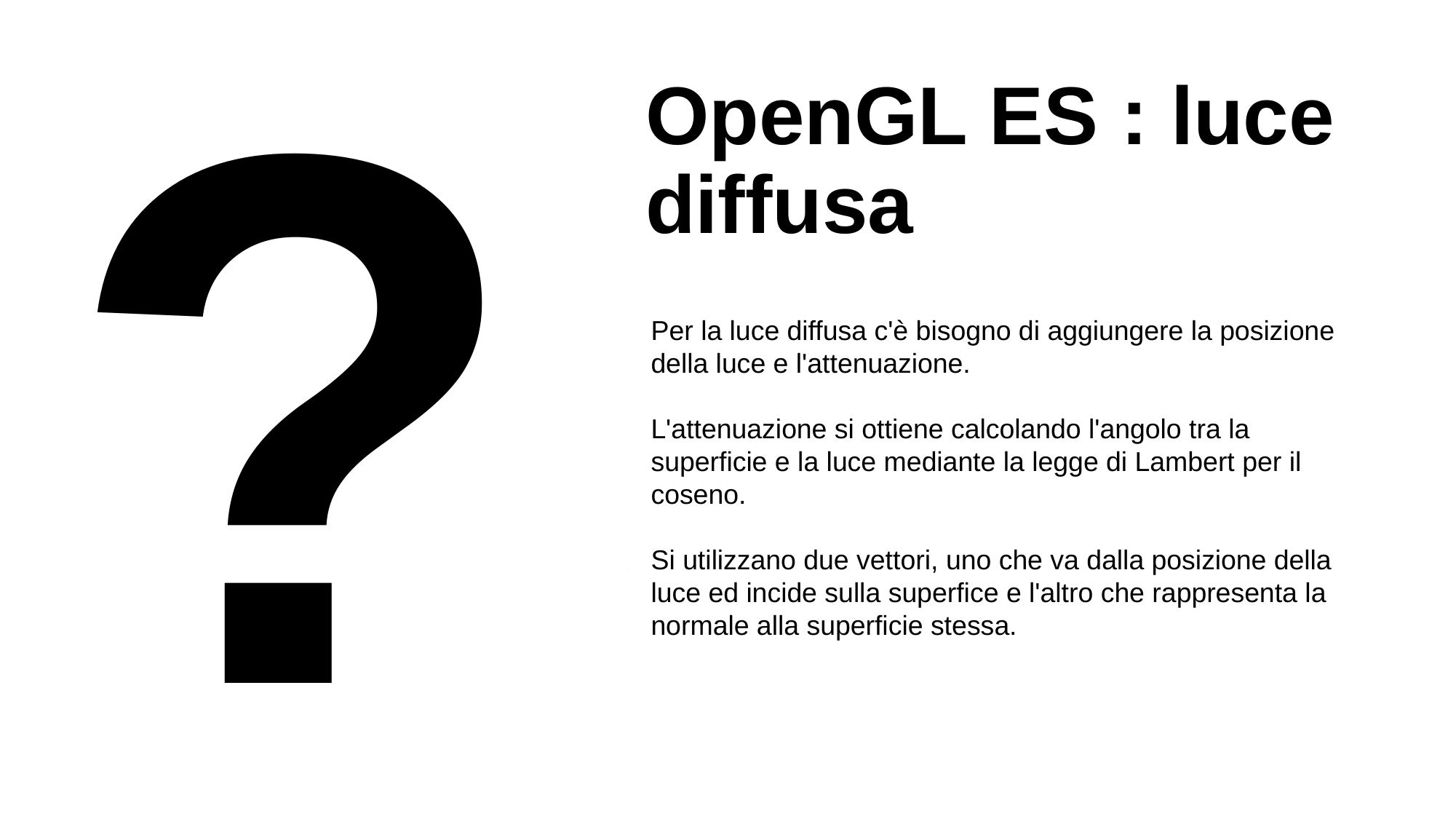

OpenGL ES : luce diffusa
?
Per la luce diffusa c'è bisogno di aggiungere la posizione della luce e l'attenuazione.

L'attenuazione si ottiene calcolando l'angolo tra la superficie e la luce mediante la legge di Lambert per il coseno.

Si utilizzano due vettori, uno che va dalla posizione della luce ed incide sulla superfice e l'altro che rappresenta la normale alla superficie stessa.